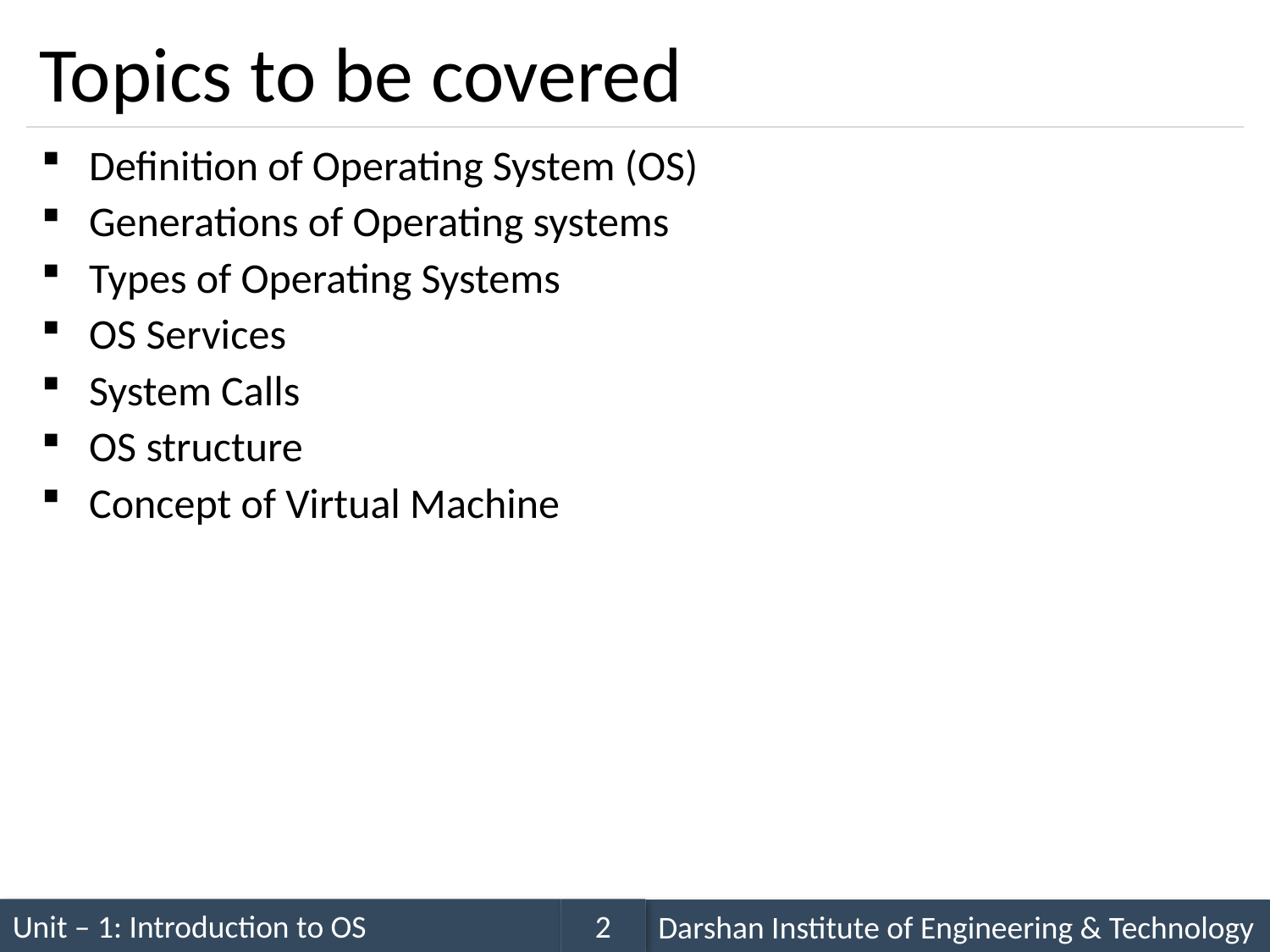

# Topics to be covered
Definition of Operating System (OS)
Generations of Operating systems
Types of Operating Systems
OS Services
System Calls
OS structure
Concept of Virtual Machine